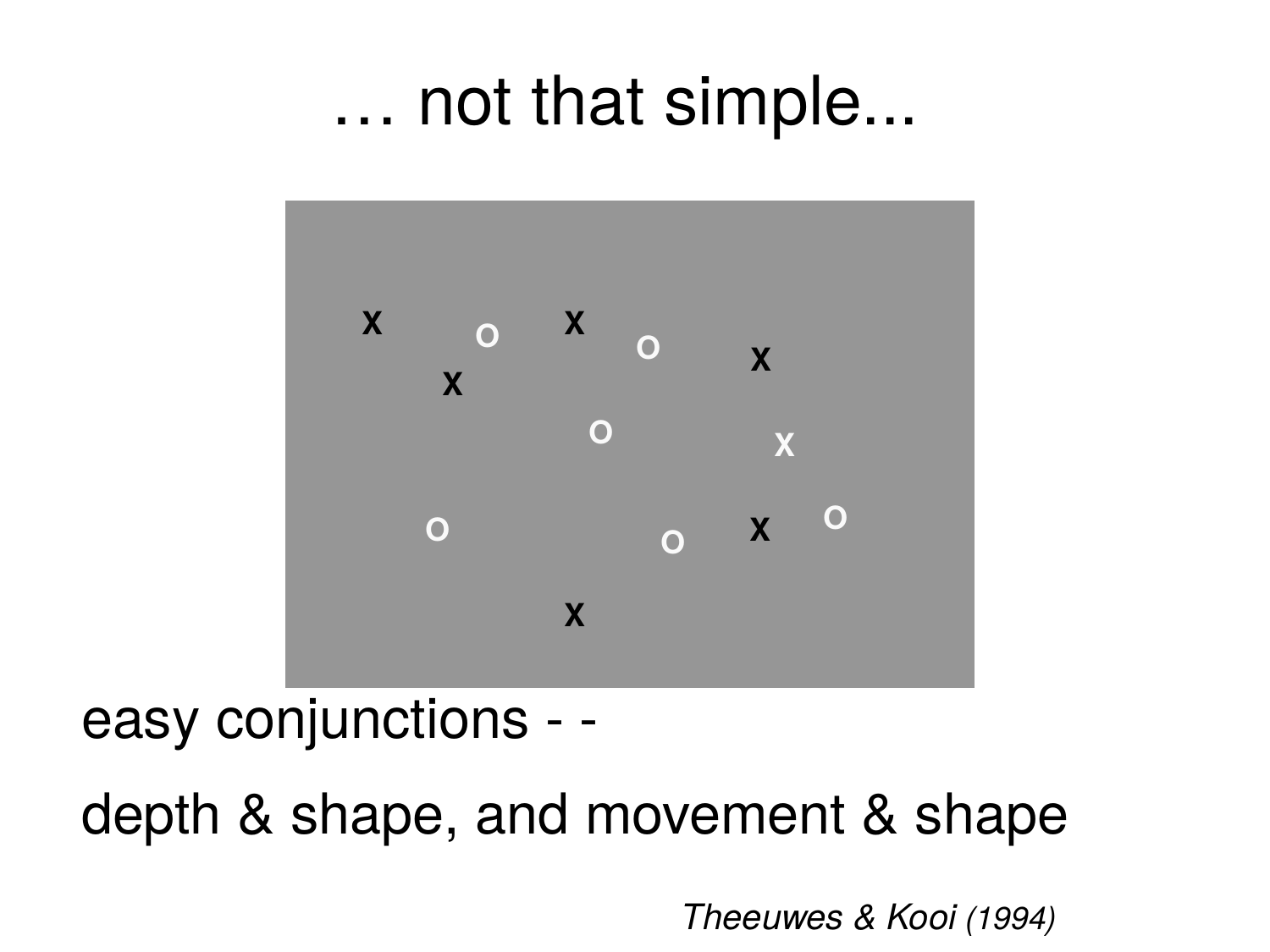

# … not that simple...

X
X
O
O
X
X
O
X
O
O
X
O
X
easy conjunctions - -
depth & shape, and movement & shape
			              Theeuwes & Kooi (1994)